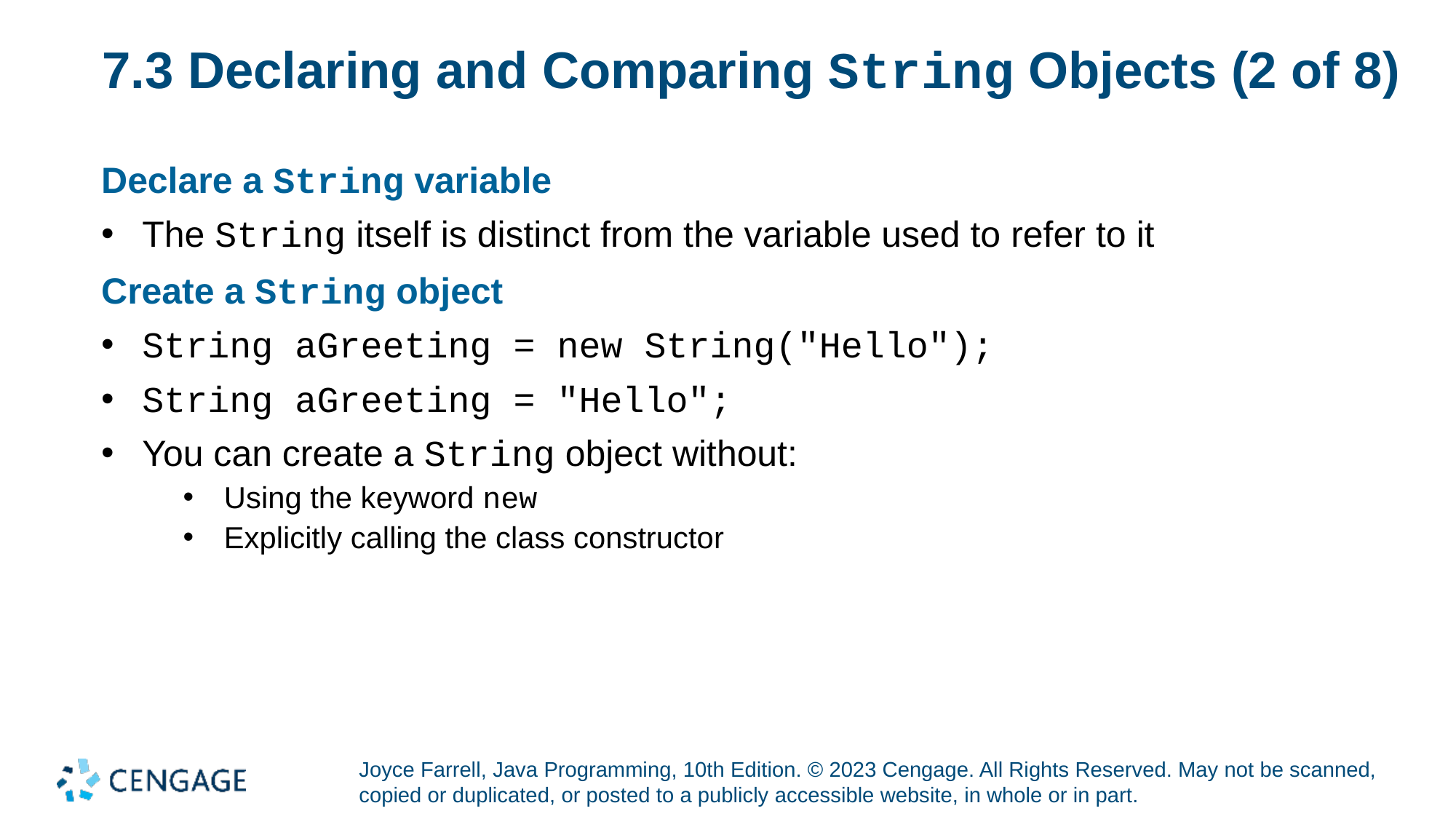

# 7.3 Declaring and Comparing String Objects (2 of 8)
Declare a String variable
The String itself is distinct from the variable used to refer to it
Create a String object
String aGreeting = new String("Hello");
String aGreeting = "Hello";
You can create a String object without:
Using the keyword new
Explicitly calling the class constructor